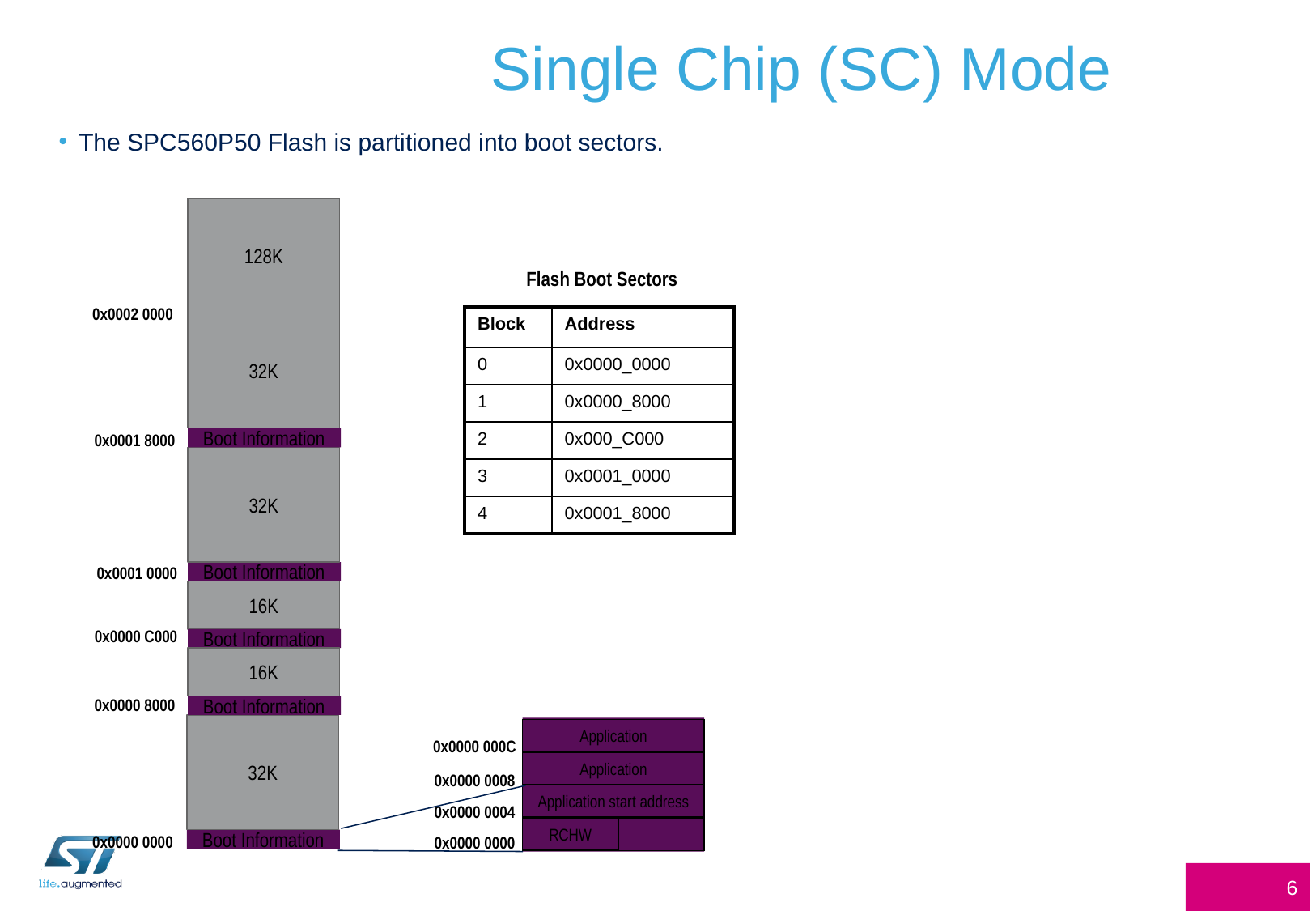

# Single Chip (SC) Mode
The SPC560P50 Flash is partitioned into boot sectors.
128K
32K
Boot Information
32K
Boot Information
16K
Boot Information
16K
Boot Information
32K

Application
0x0000 000C
Application
0x0000 0008
Application start address
0x0000 0004
RCHW

0x0000 0000
Boot Information
0x0002 0000
0x0001 8000
0x0001 0000
0x0000 C000
0x0000 8000
0x0000 0000
Flash Boot Sectors
| Block | Address |
| --- | --- |
| 0 | 0x0000\_0000 |
| 1 | 0x0000\_8000 |
| 2 | 0x000\_C000 |
| 3 | 0x0001\_0000 |
| 4 | 0x0001\_8000 |
6